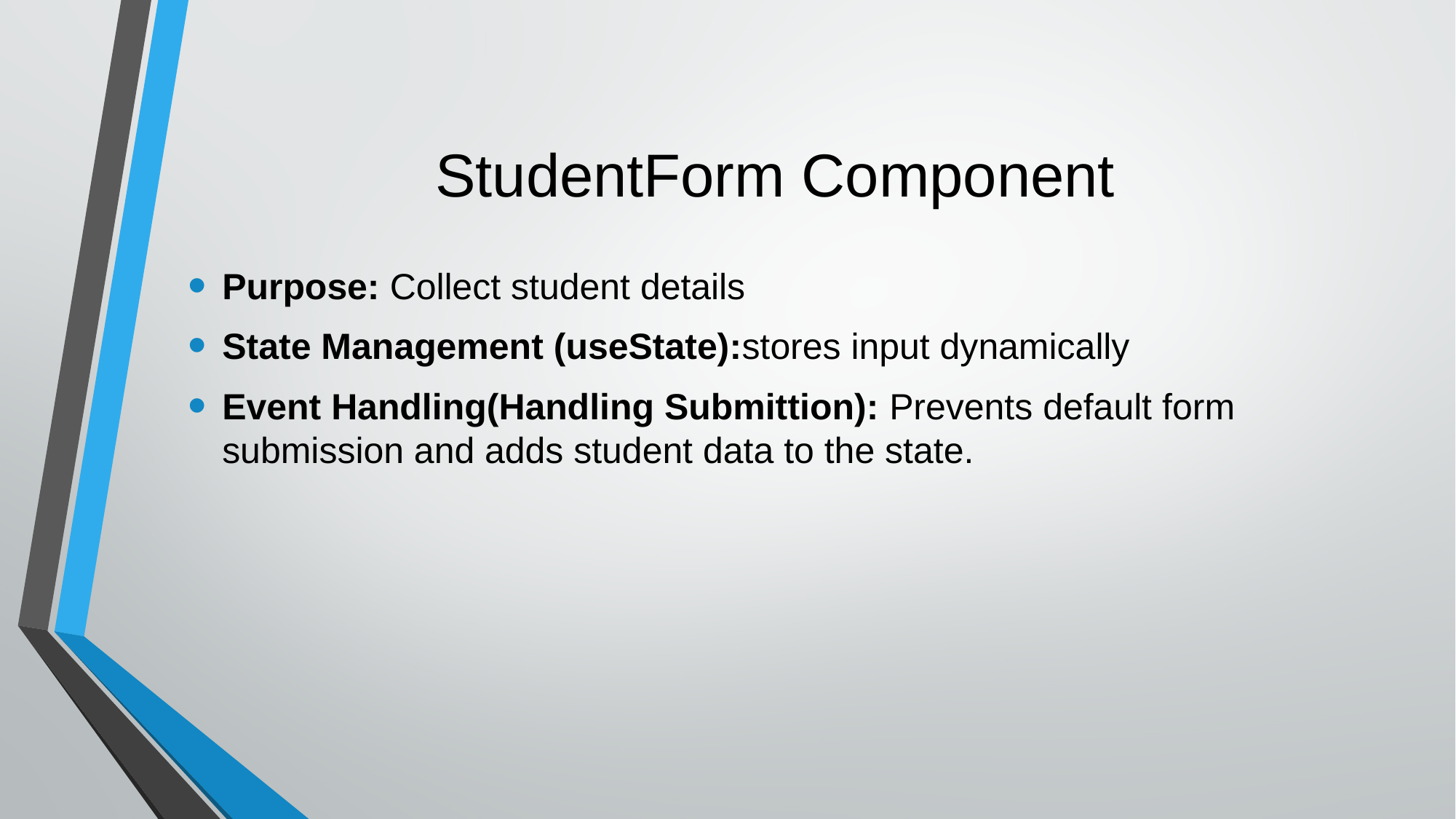

# StudentForm Component
Purpose: Collect student details
State Management (useState):stores input dynamically
Event Handling(Handling Submittion): Prevents default form submission and adds student data to the state.